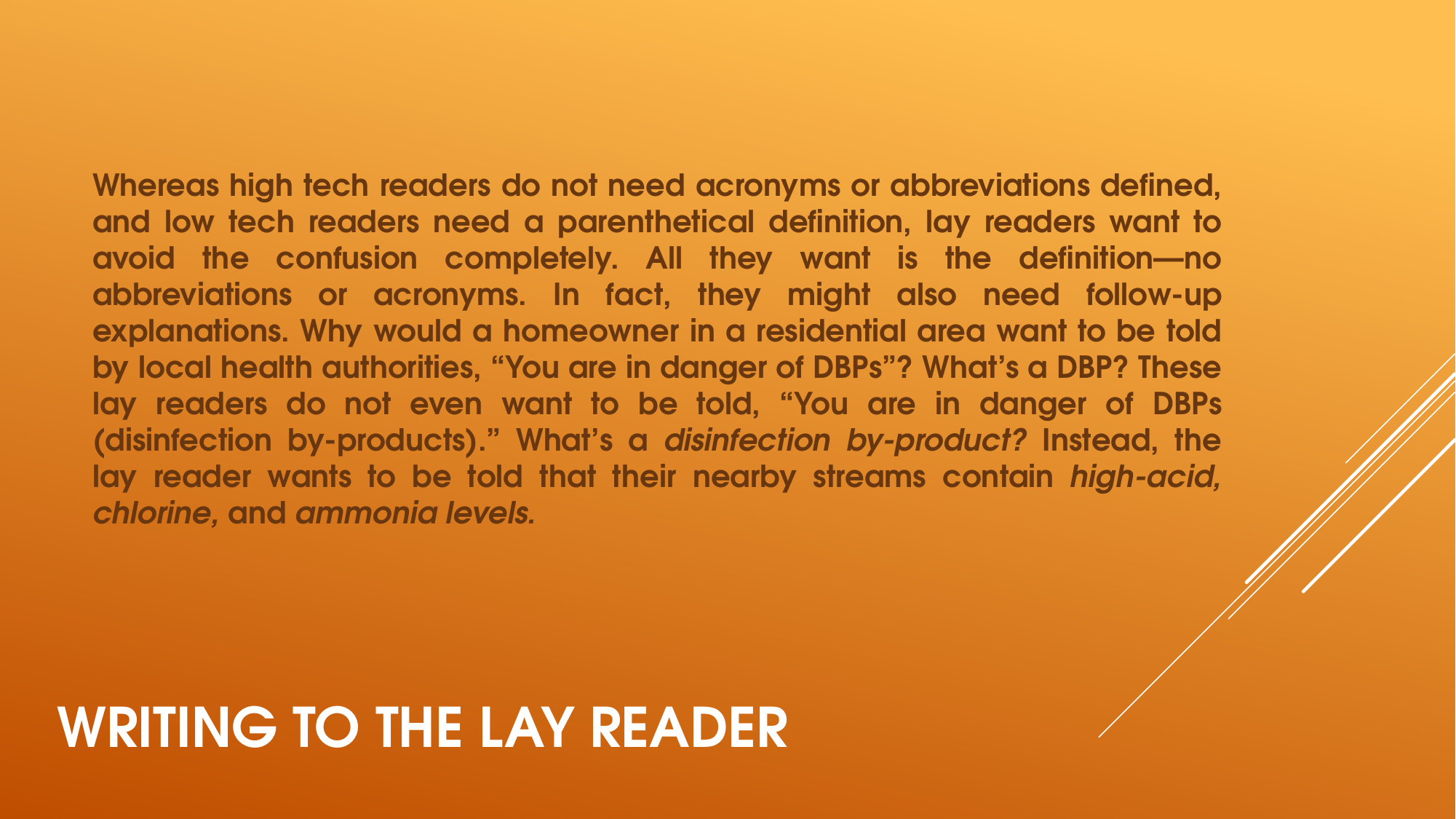

Whereas high tech readers do not need acronyms or abbreviations defined, and low tech readers need a parenthetical definition, lay readers want to avoid the confusion completely. All they want is the definition—no abbreviations or acronyms. In fact, they might also need follow-up explanations. Why would a homeowner in a residential area want to be told by local health authorities, “You are in danger of DBPs”? What’s a DBP? These lay readers do not even want to be told, “You are in danger of DBPs (disinfection by-products).” What’s a disinfection by-product? Instead, the lay reader wants to be told that their nearby streams contain high-acid, chlorine, and ammonia levels.
# Writing to the Lay Reader